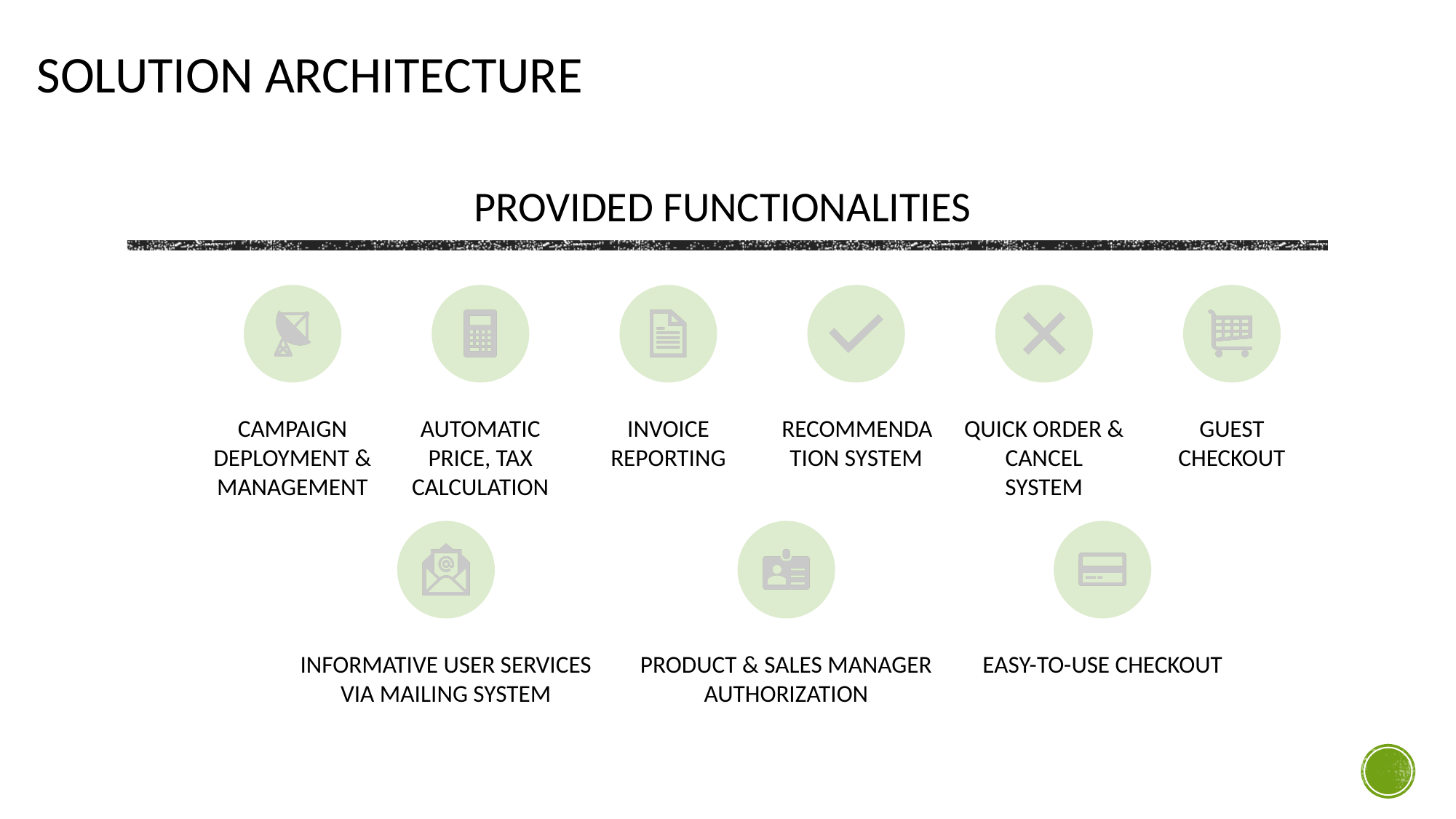

# Solution Architecture
PROVIDED FUNCTIONALITIES

Campaign Deployment & Management
Automatic Price, Tax Calculation
Invoice Reporting
Recommendation System
Quick Order & Cancel System
Guest Checkout
Informative User Services via Mailing System
Product & Sales Manager Authorization
easy-to-use checkout